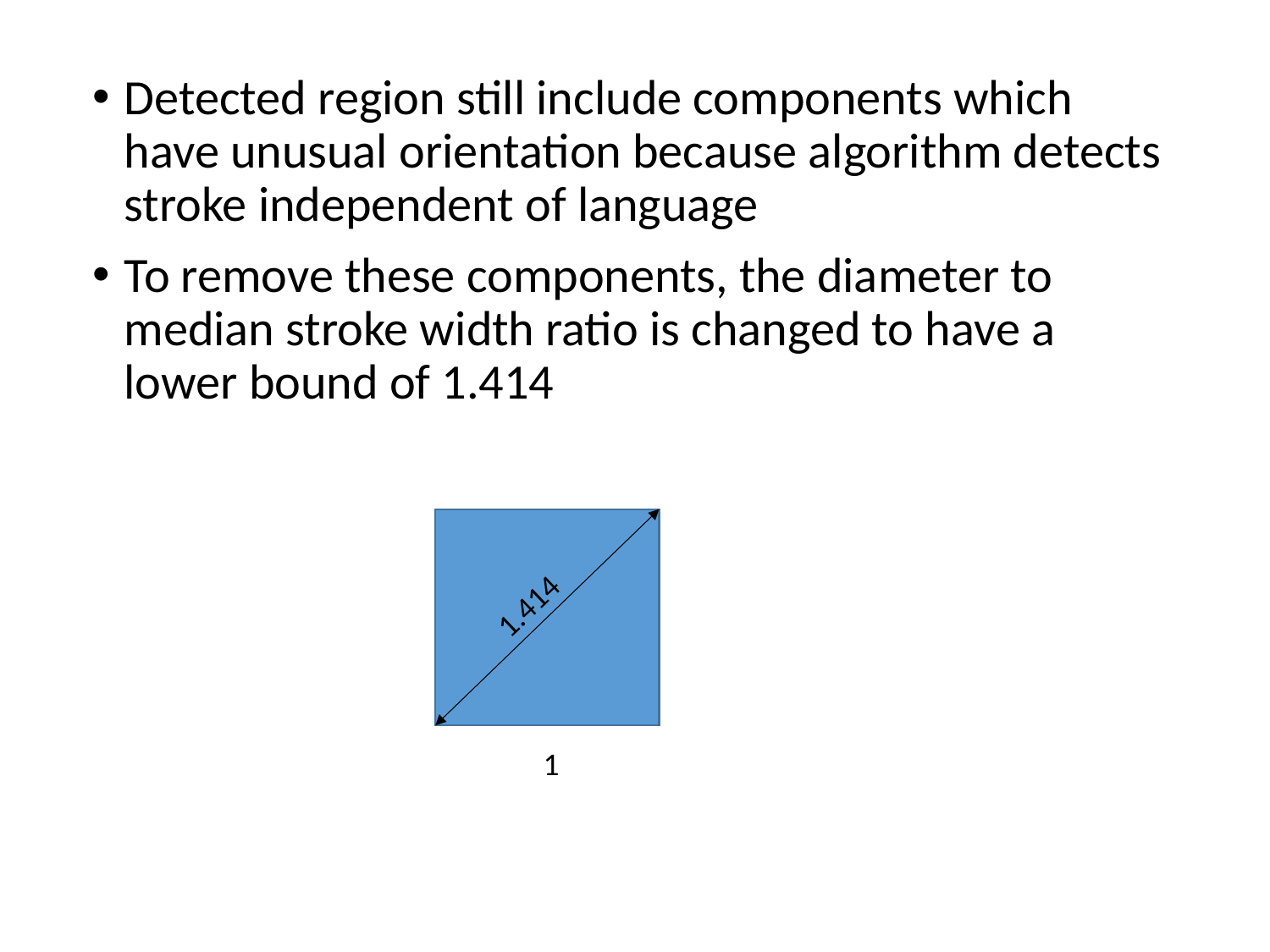

Detected region still include components which have unusual orientation because algorithm detects stroke independent of language
To remove these components, the diameter to median stroke width ratio is changed to have a lower bound of 1.414

1.414
1